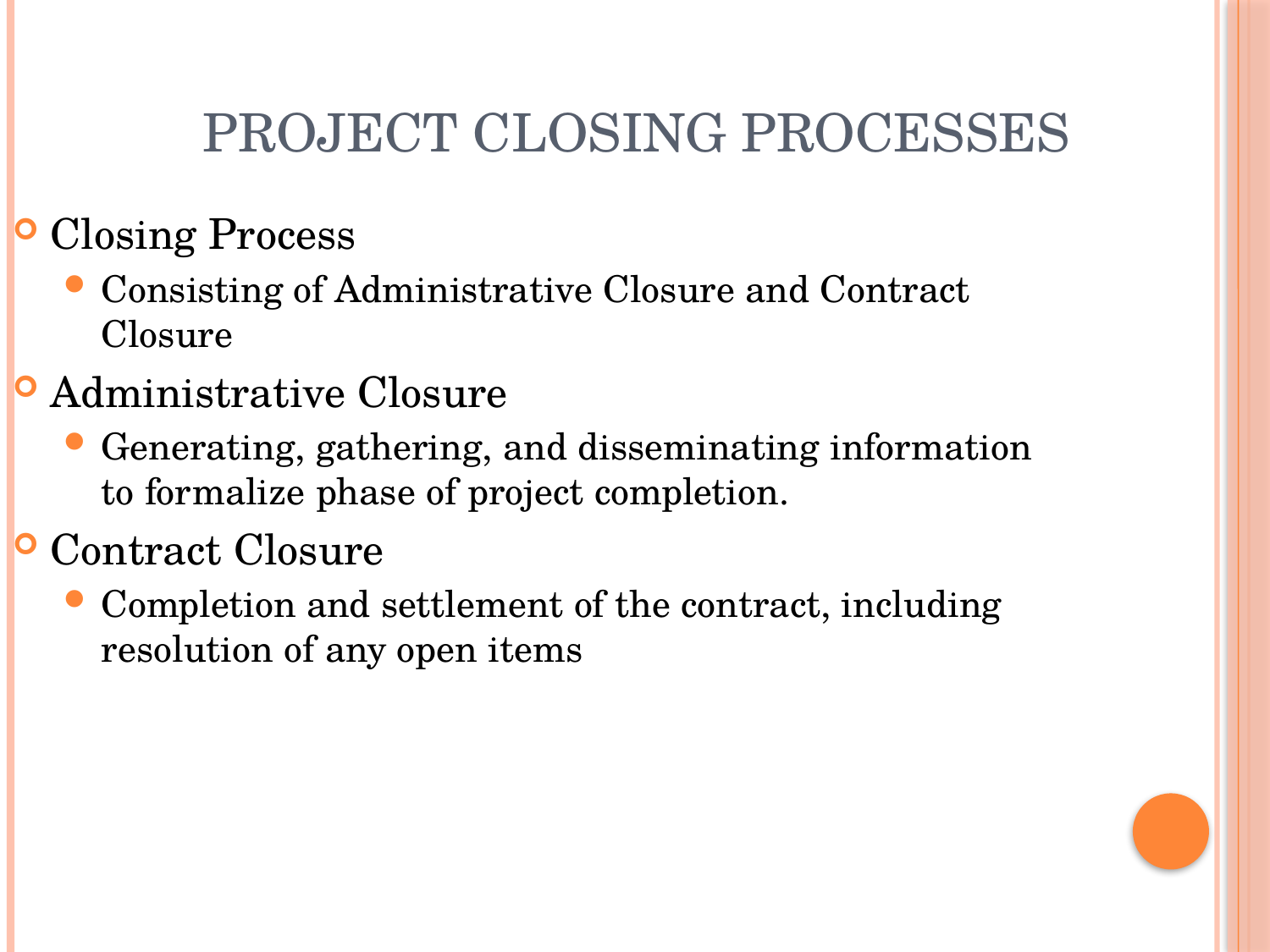

Project Closing Processes
Closing Process
Consisting of Administrative Closure and Contract Closure
Administrative Closure
Generating, gathering, and disseminating information to formalize phase of project completion.
Contract Closure
Completion and settlement of the contract, including resolution of any open items